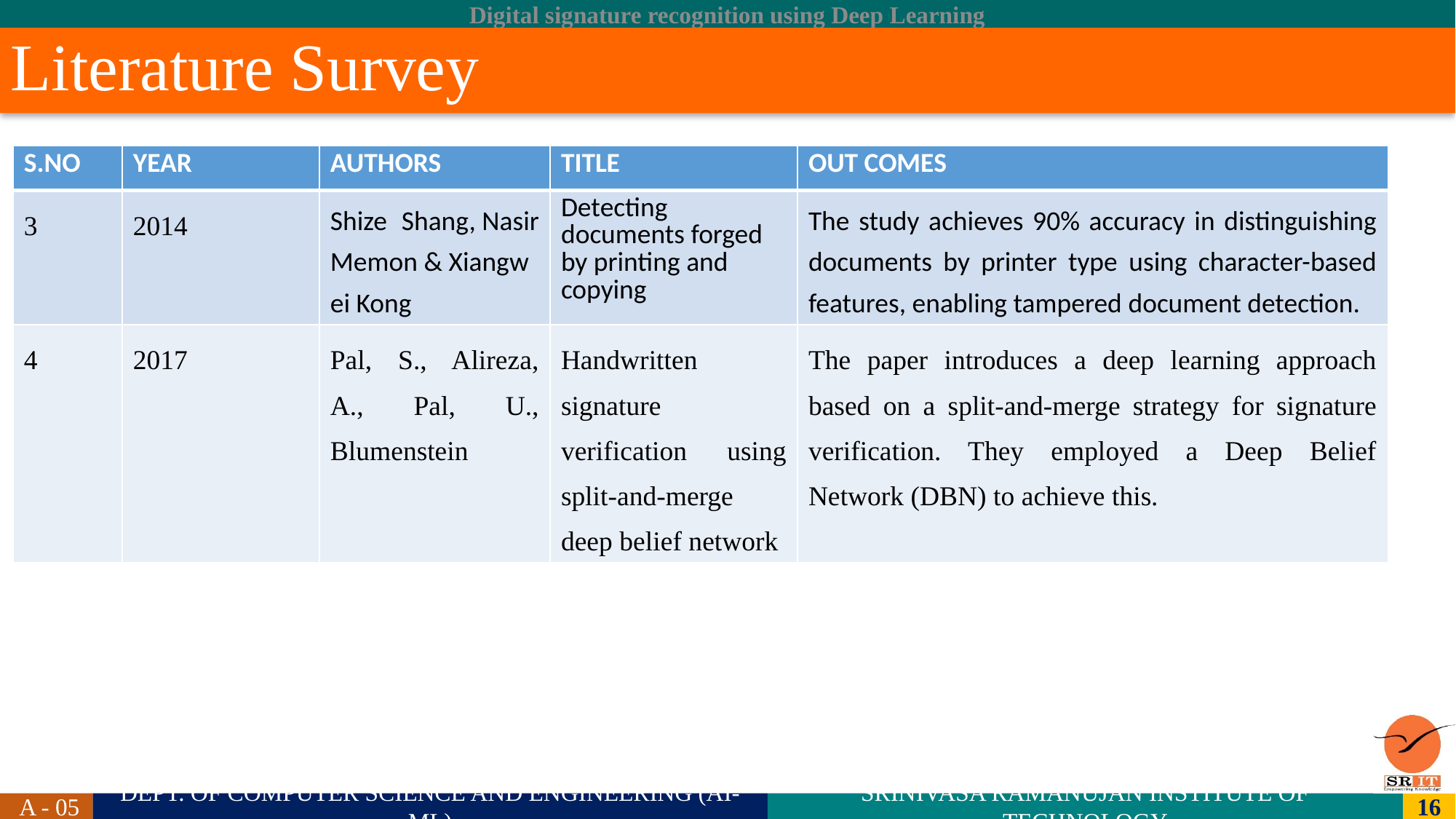

# Literature Survey
| S.NO | YEAR | AUTHORS | TITLE | OUT COMES |
| --- | --- | --- | --- | --- |
| 3 | 2014 | Shize Shang, Nasir Memon & Xiangwei Kong | Detecting documents forged by printing and copying | The study achieves 90% accuracy in distinguishing documents by printer type using character-based features, enabling tampered document detection. |
| 4 | 2017 | Pal, S., Alireza, A., Pal, U., Blumenstein | Handwritten signature verification using split-and-merge deep belief network | The paper introduces a deep learning approach based on a split-and-merge strategy for signature verification. They employed a Deep Belief Network (DBN) to achieve this. |